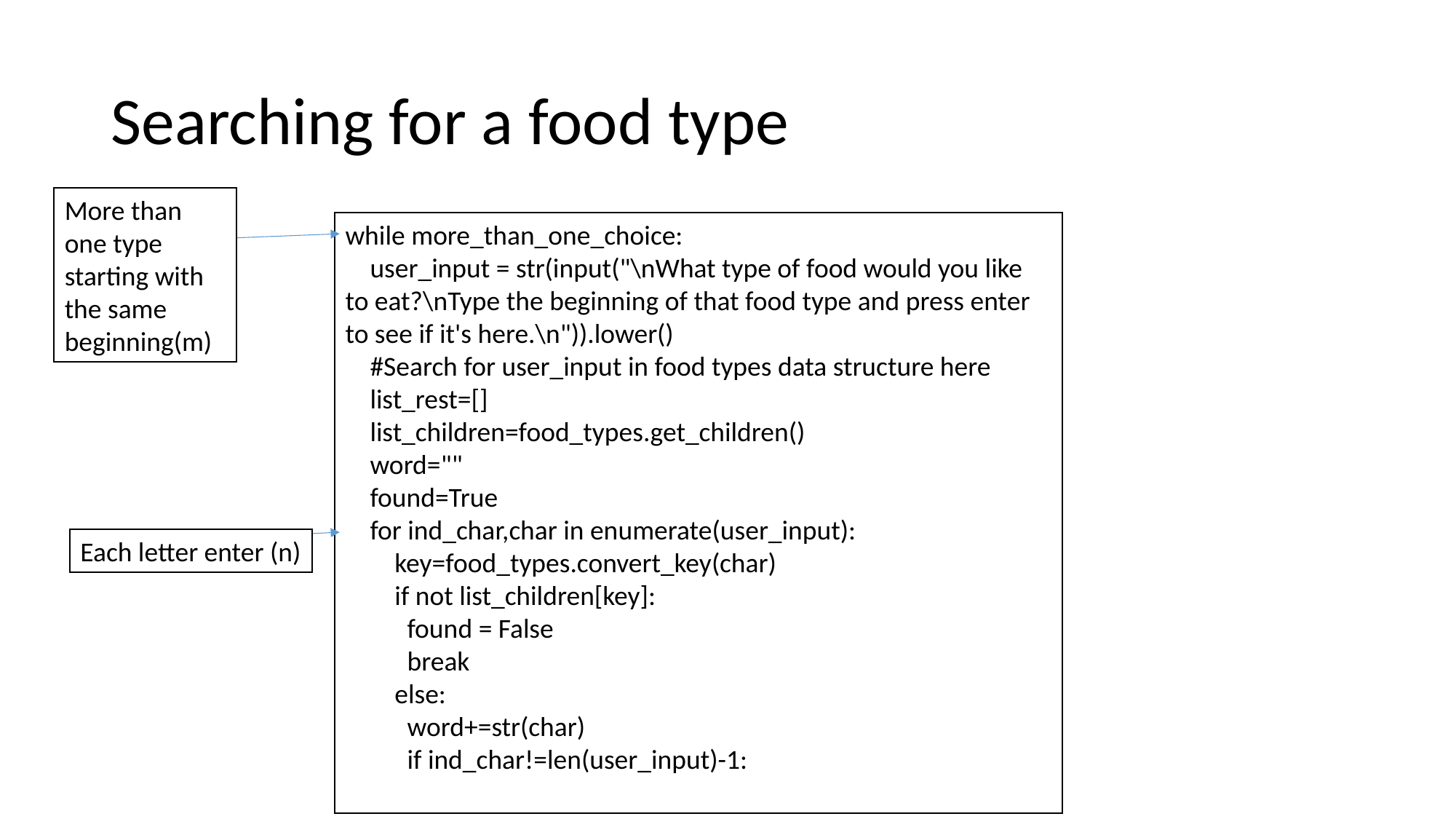

# Searching for a food type
More than one type starting with the same beginning(m)
while more_than_one_choice:
    user_input = str(input("\nWhat type of food would you like to eat?\nType the beginning of that food type and press enter to see if it's here.\n")).lower()
    #Search for user_input in food types data structure here
    list_rest=[]
    list_children=food_types.get_children()
    word=""
    found=True
    for ind_char,char in enumerate(user_input):
        key=food_types.convert_key(char)
        if not list_children[key]:
          found = False
          break
        else:
          word+=str(char)
          if ind_char!=len(user_input)-1:

Each letter enter (n)